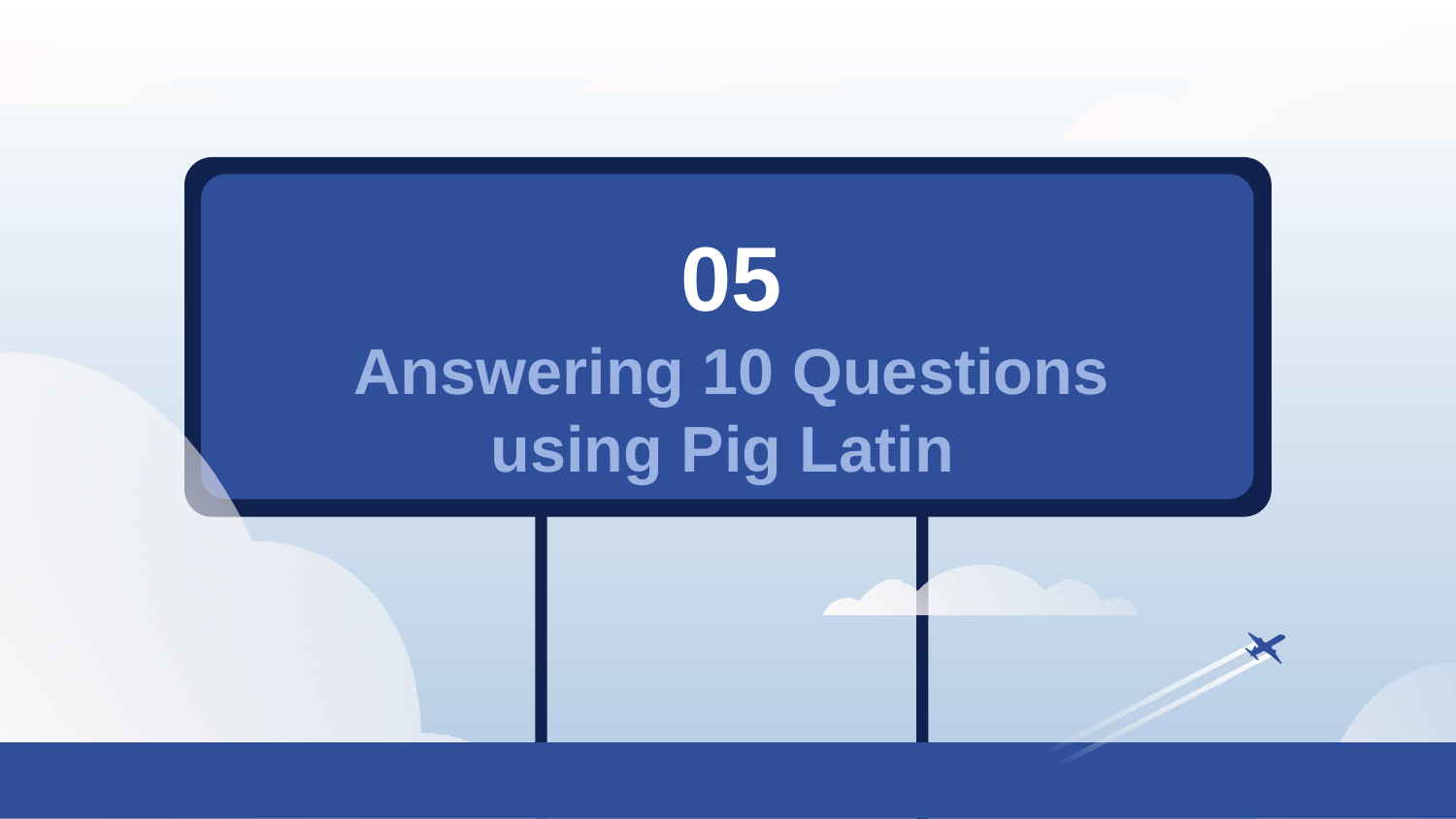

05
# Answering 10 Questions using Pig Latin